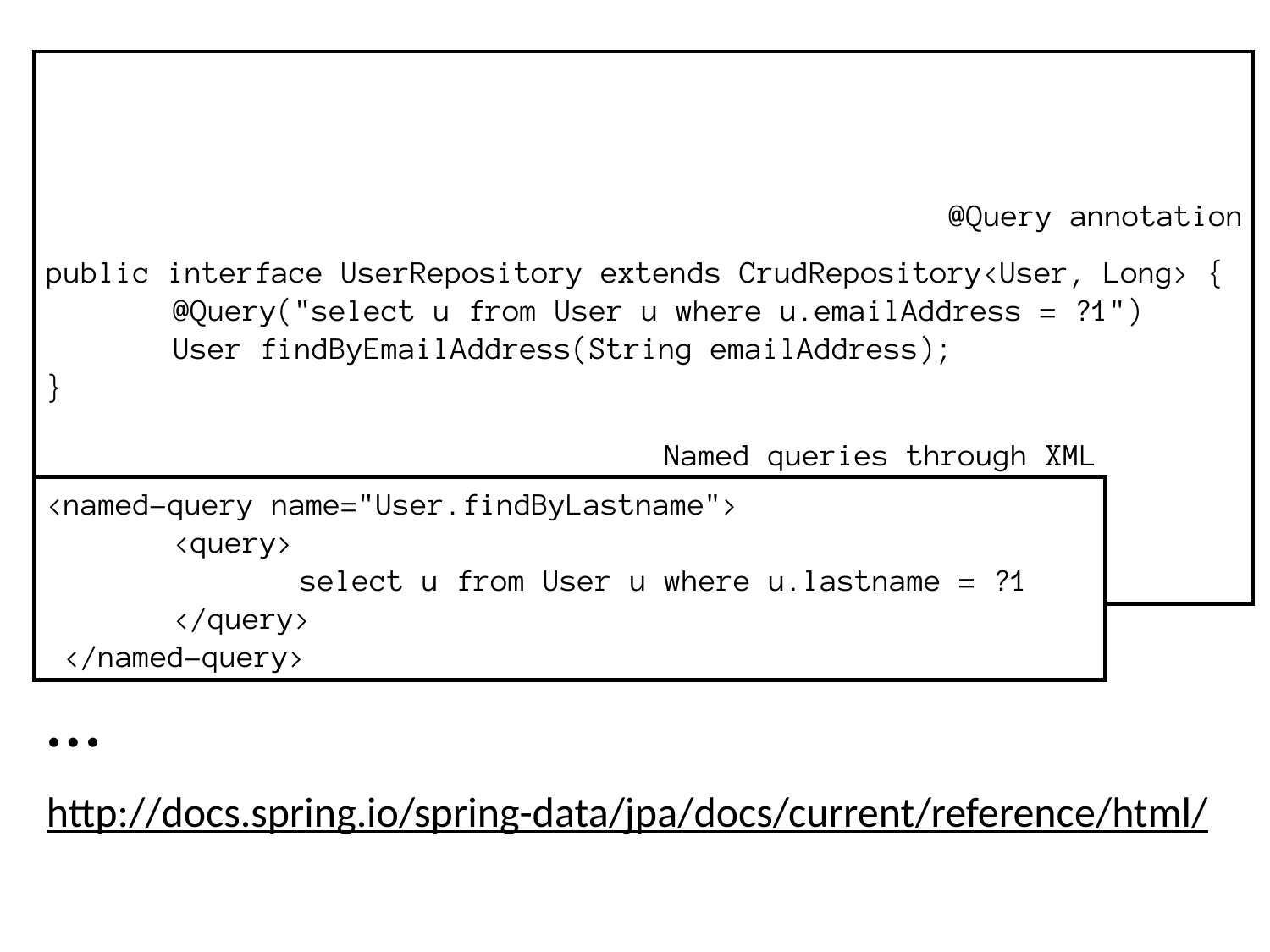

# More
@Query annotation
public interface UserRepository extends CrudRepository<User, Long> {
	@Query("select u from User u where u.emailAddress = ?1")
	User findByEmailAddress(String emailAddress);
}
Named queries through XML
<named-query name="User.findByLastname">
	<query>
		select u from User u where u.lastname = ?1
	</query>
 </named-query>
…
http://docs.spring.io/spring-data/jpa/docs/current/reference/html/